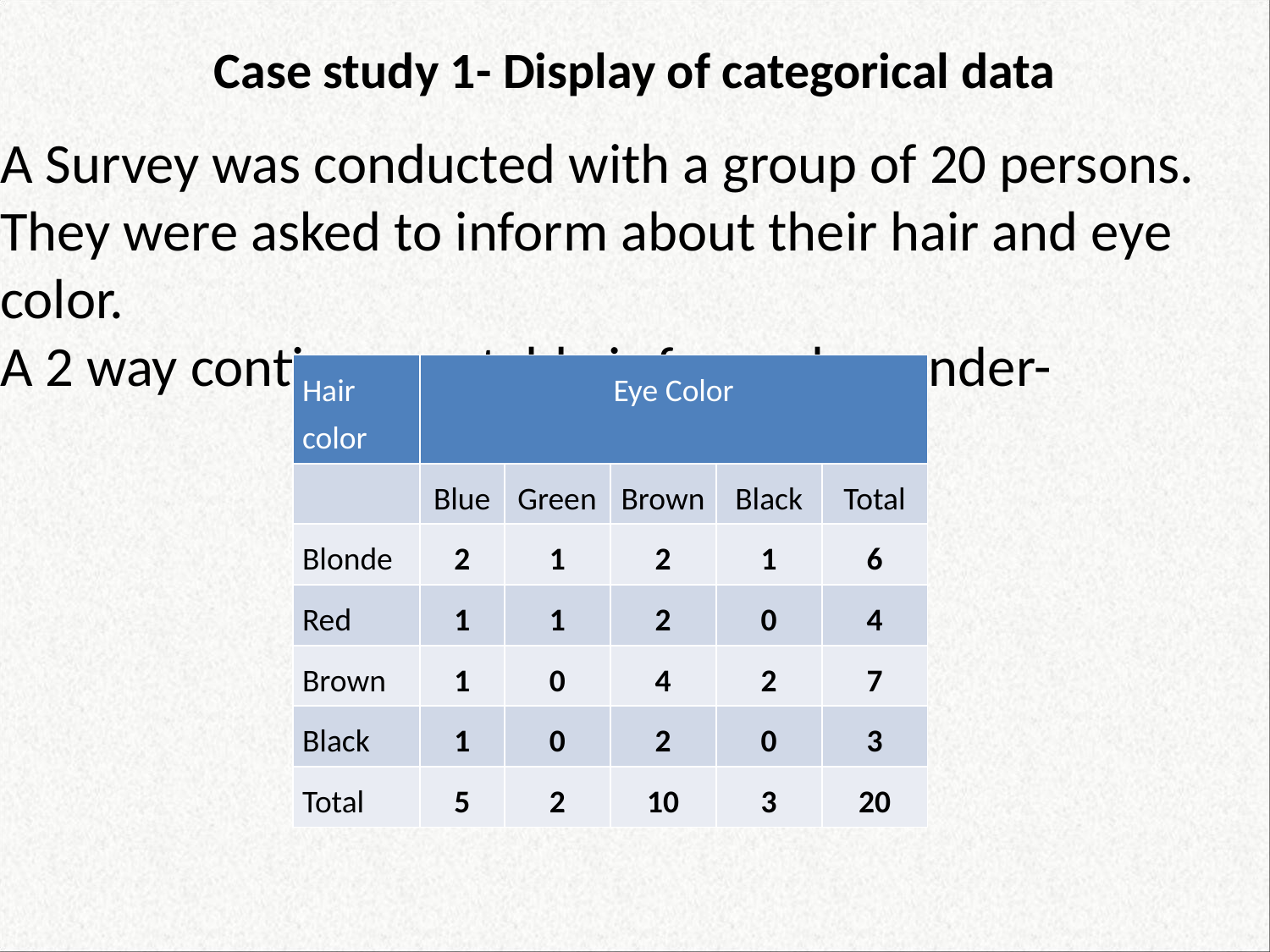

# Case study 1- Display of categorical data
A Survey was conducted with a group of 20 persons. They were asked to inform about their hair and eye color.
A 2 way contingency table is formed as under-
| Hair color | Eye Color |  |  |  |  |
| --- | --- | --- | --- | --- | --- |
|  | Blue | Green | Brown | Black | Total |
| Blonde | 2 | 1 | 2 | 1 | 6 |
| Red | 1 | 1 | 2 | 0 | 4 |
| Brown | 1 | 0 | 4 | 2 | 7 |
| Black | 1 | 0 | 2 | 0 | 3 |
| Total | 5 | 2 | 10 | 3 | 20 |